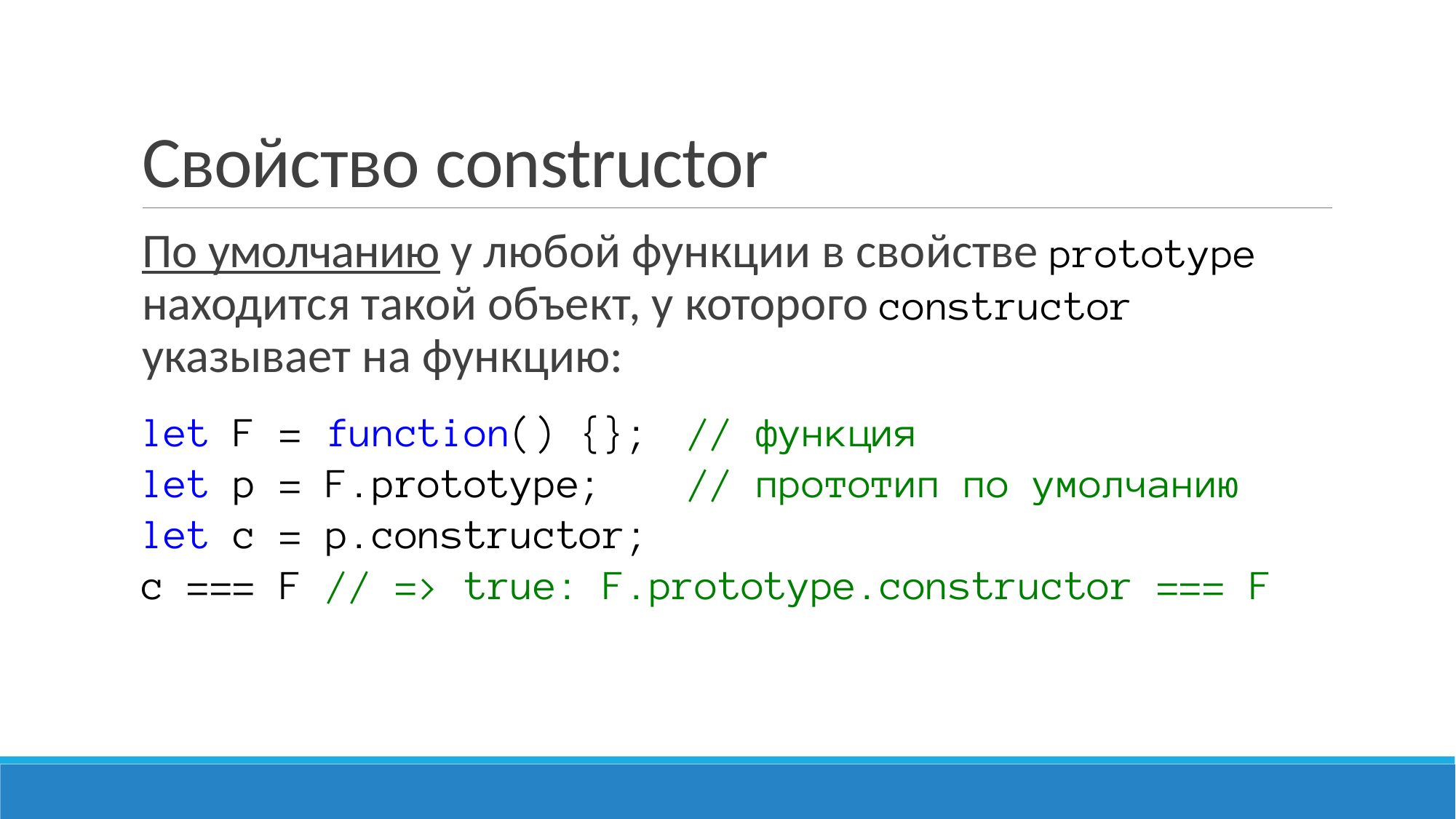

# Свойство constructor
По умолчанию у любой функции в свойстве prototype находится такой объект, у которого constructor указывает на функцию:
let F = function() {};	// функция
let p = F.prototype;	// прототип по умолчанию
let c = p.constructor;
c === F // => true: F.prototype.constructor === F